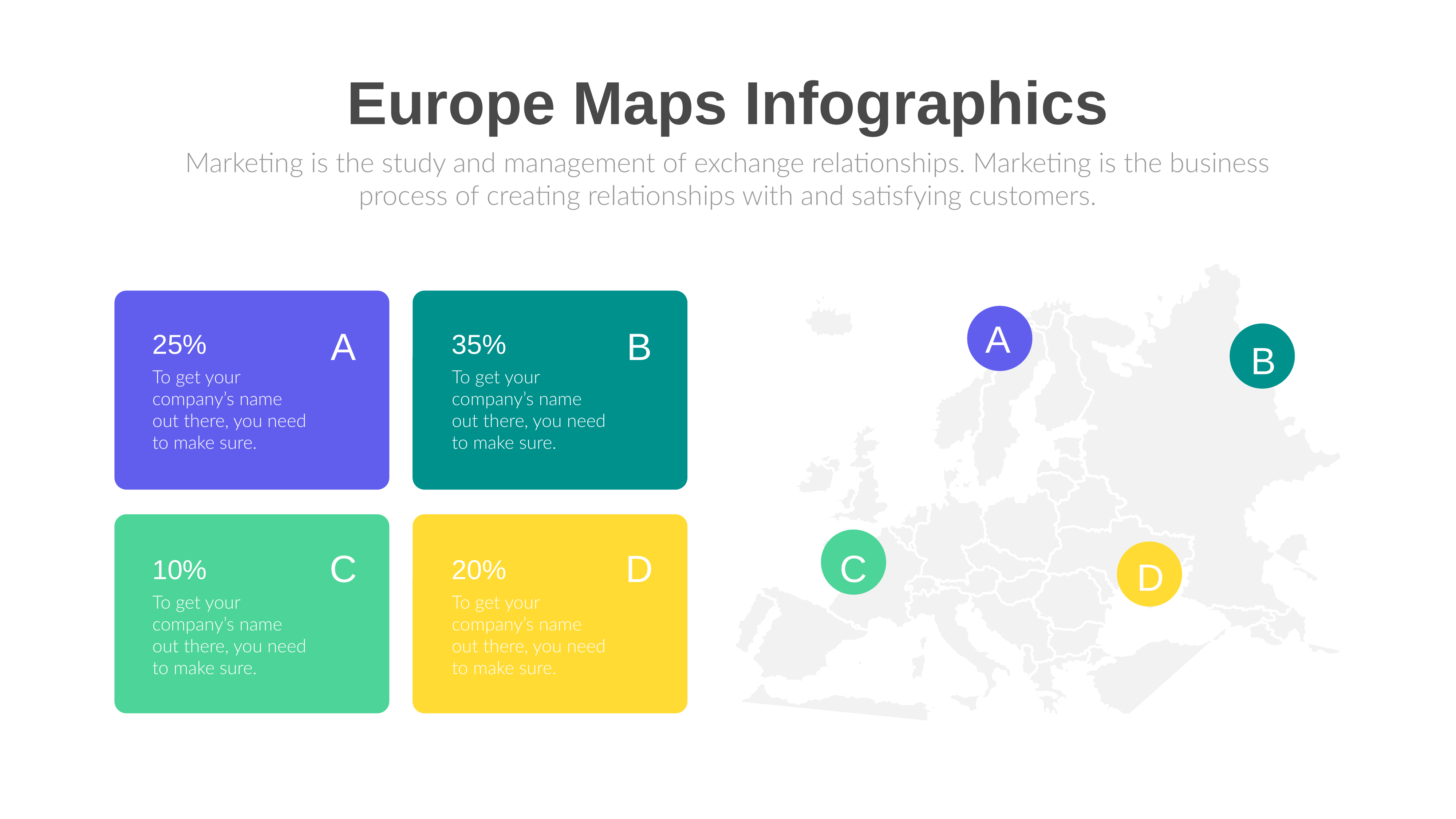

Europe Maps Infographics
Marketing is the study and management of exchange relationships. Marketing is the business process of creating relationships with and satisfying customers.

A
A
B

25%
To get your company’s name out there, you need to make sure.
35%
To get your company’s name out there, you need to make sure.
B

C
C
D

10%
To get your company’s name out there, you need to make sure.
20%
To get your company’s name out there, you need to make sure.
D